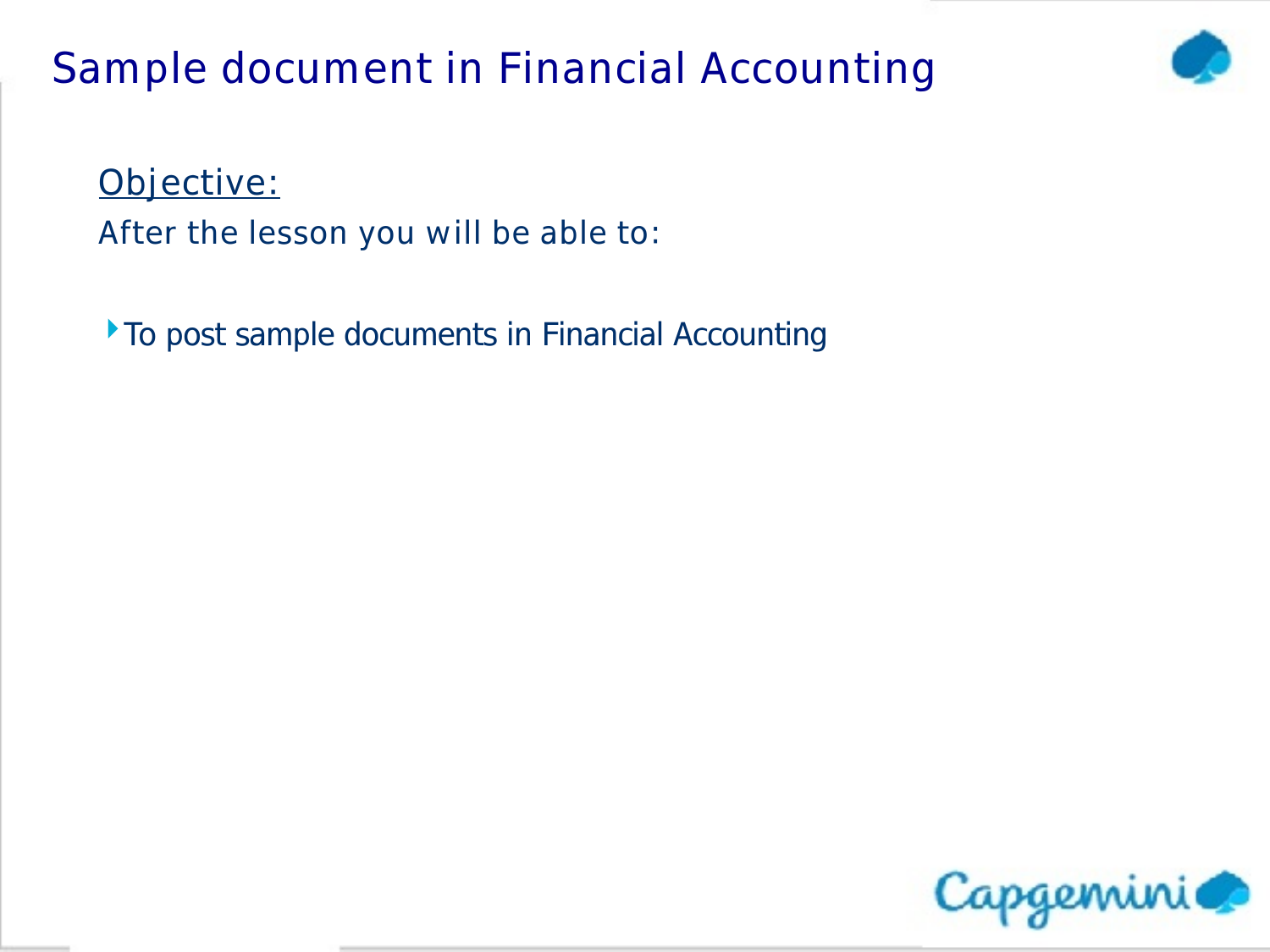

# Sample document in Financial Accounting
Objective:
After the lesson you will be able to:

To post sample documents in Financial Accounting